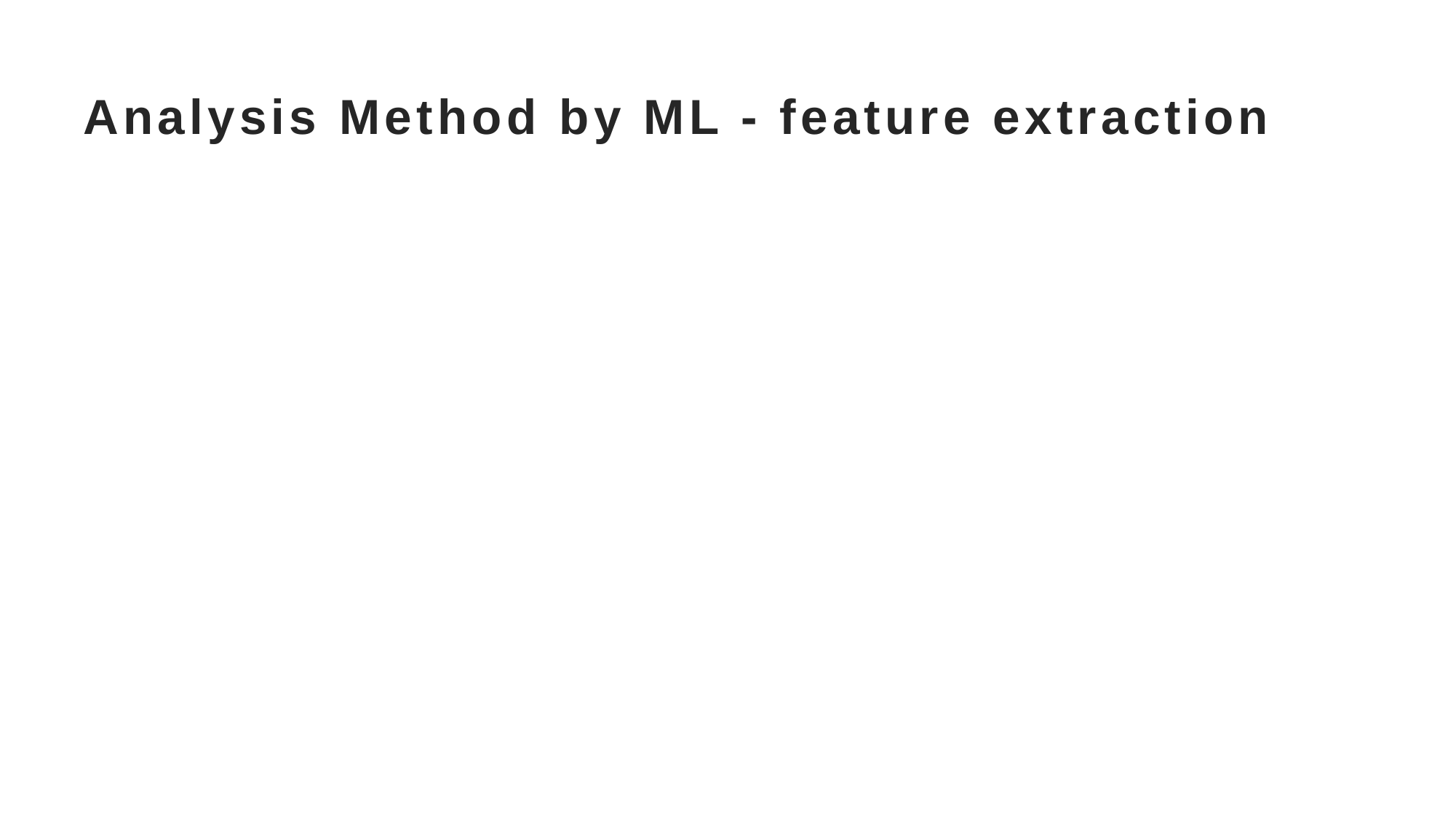

# Analysis Method by ML - feature extraction